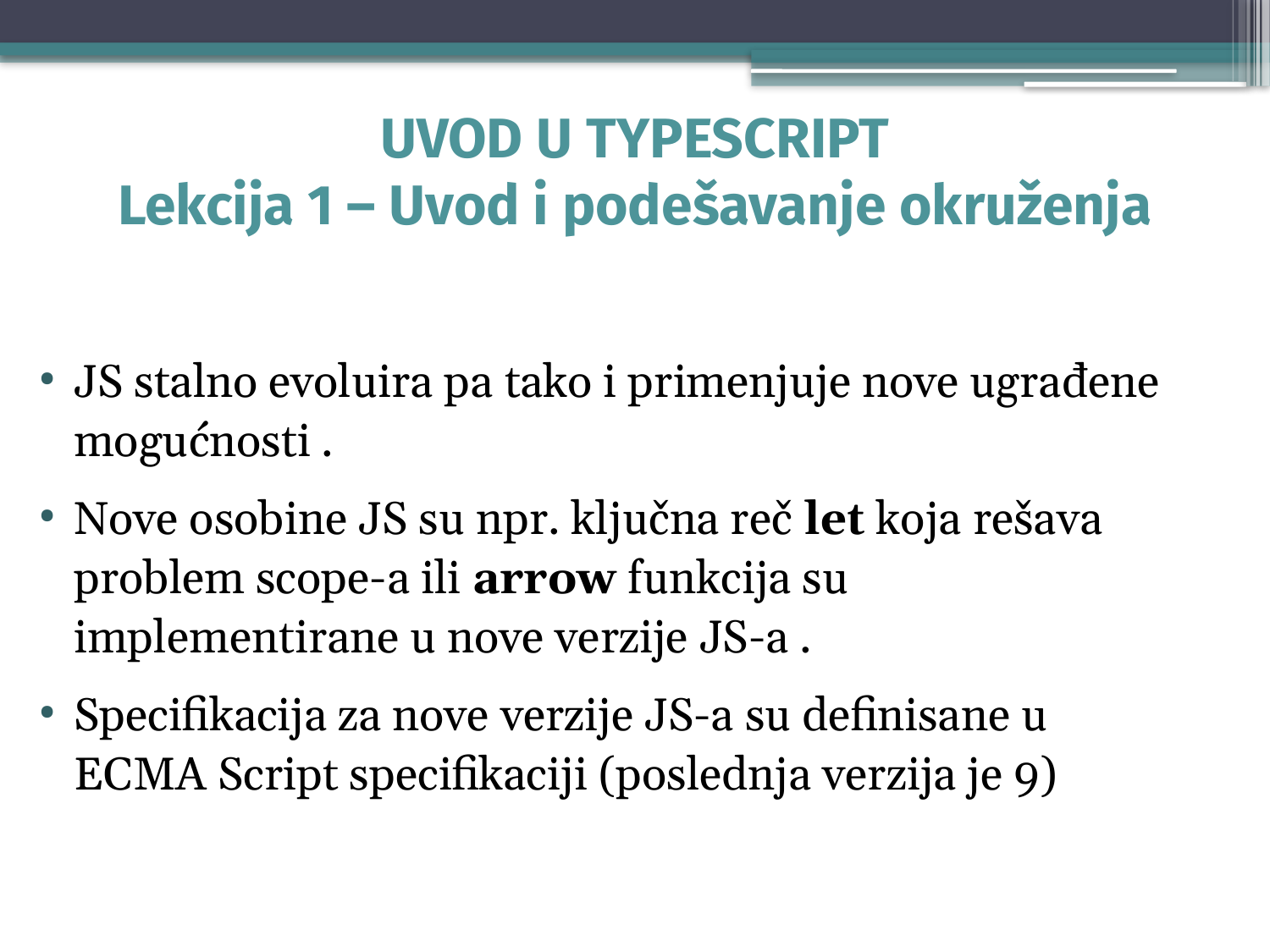

# UVOD U TYPESCRIPT Lekcija 1 – Uvod i podešavanje okruženja

JS stalno evoluira pa tako i primenjuje nove ugrađene mogućnosti .
Nove osobine JS su npr. ključna reč let koja rešava problem scope-a ili arrow funkcija su implementirane u nove verzije JS-a .
Specifikacija za nove verzije JS-a su definisane u ECMA Script specifikaciji (poslednja verzija je 9)